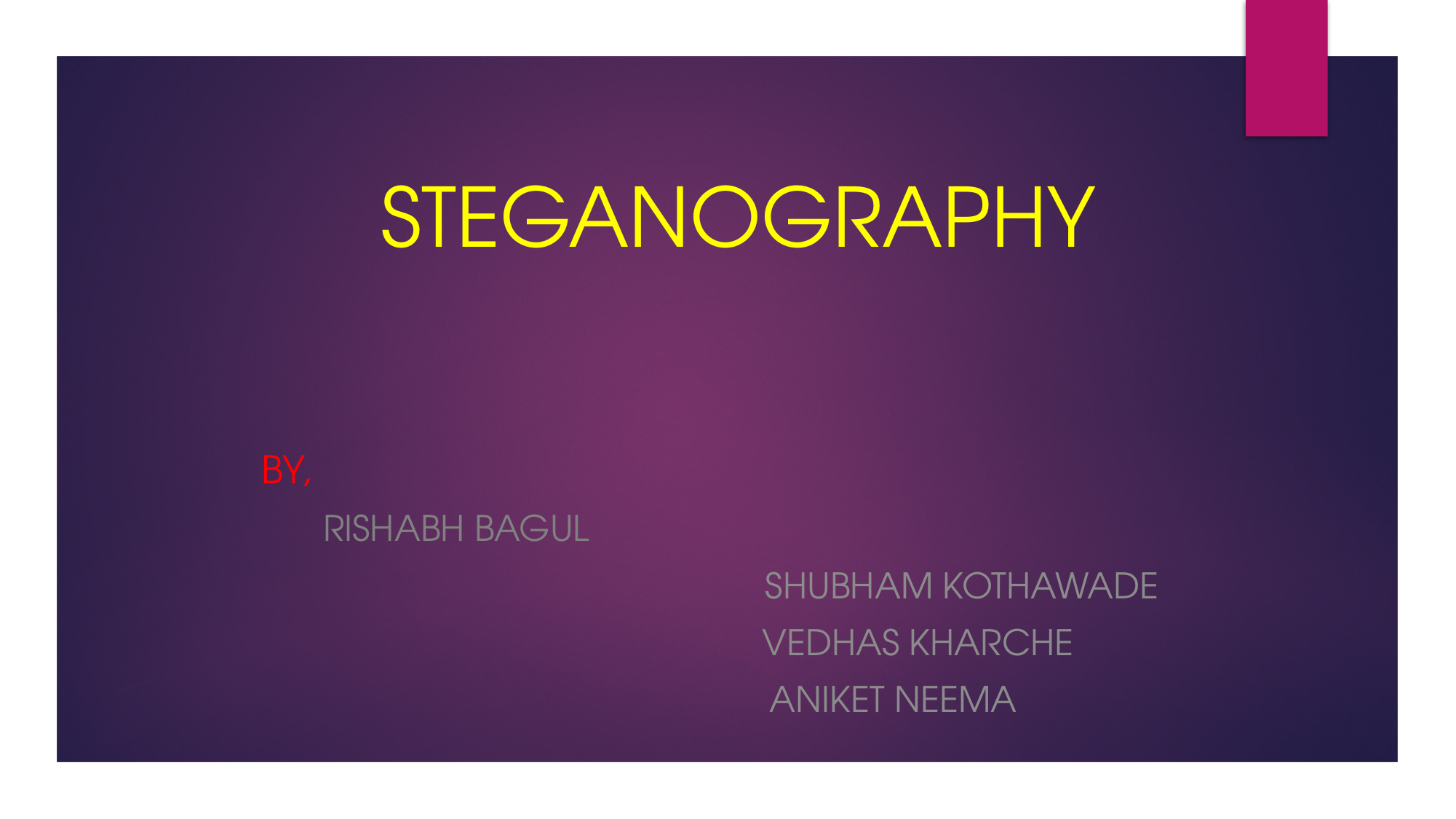

# STEGANOGRAPHY
 											 BY,
										       RISHABH BAGUL
              SHUBHAM KOTHAWADE
     VEDHAS KHARCHE
ANIKET NEEMA